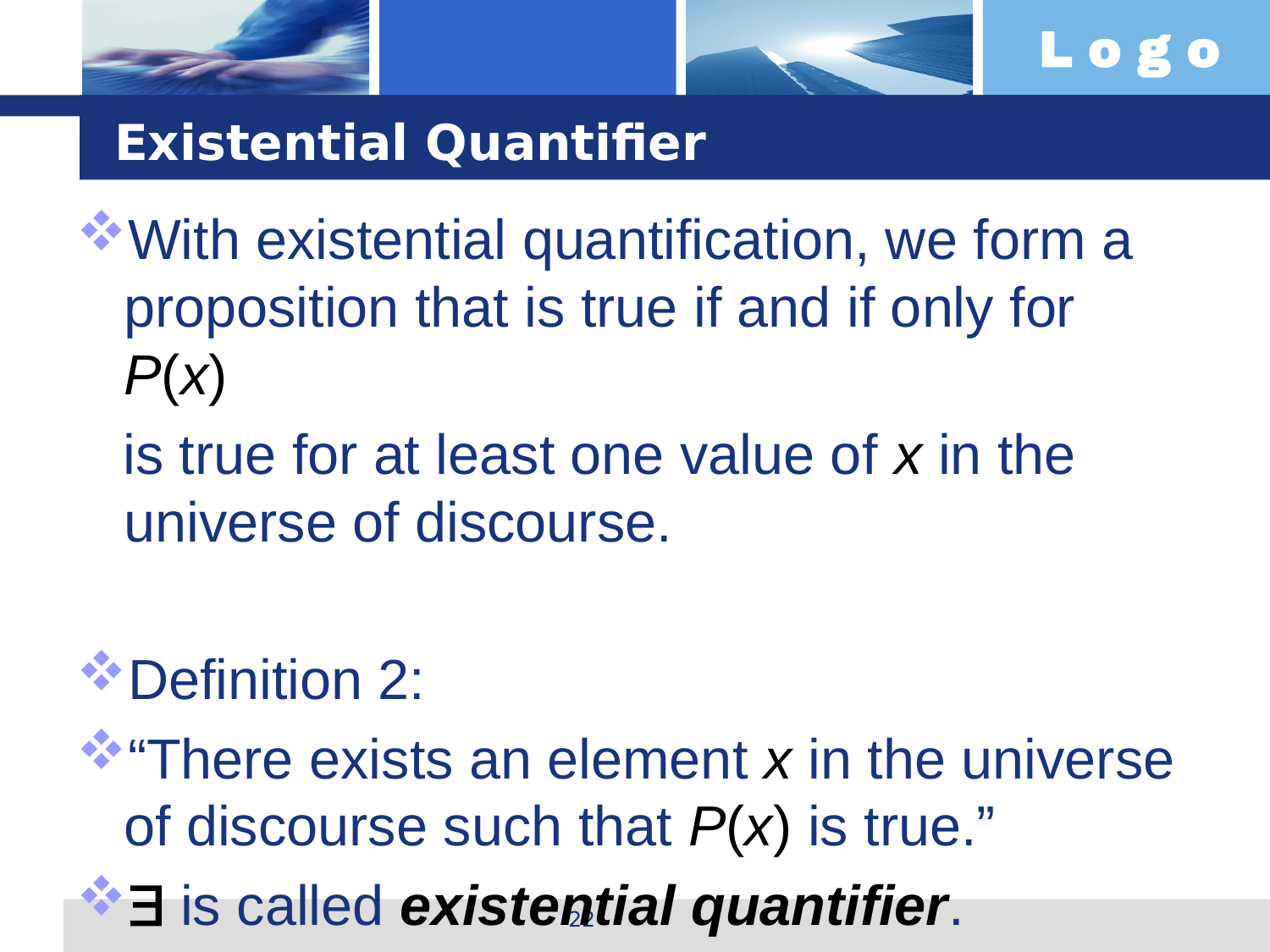

# Existential Quantifier
With existential quantification, we form a proposition that is true if and if only for P(x)
   is true for at least one value of x in the universe of discourse.

Definition 2:
“There exists an element x in the universe of discourse such that P(x) is true.”
∃ is called existential quantifier.
22